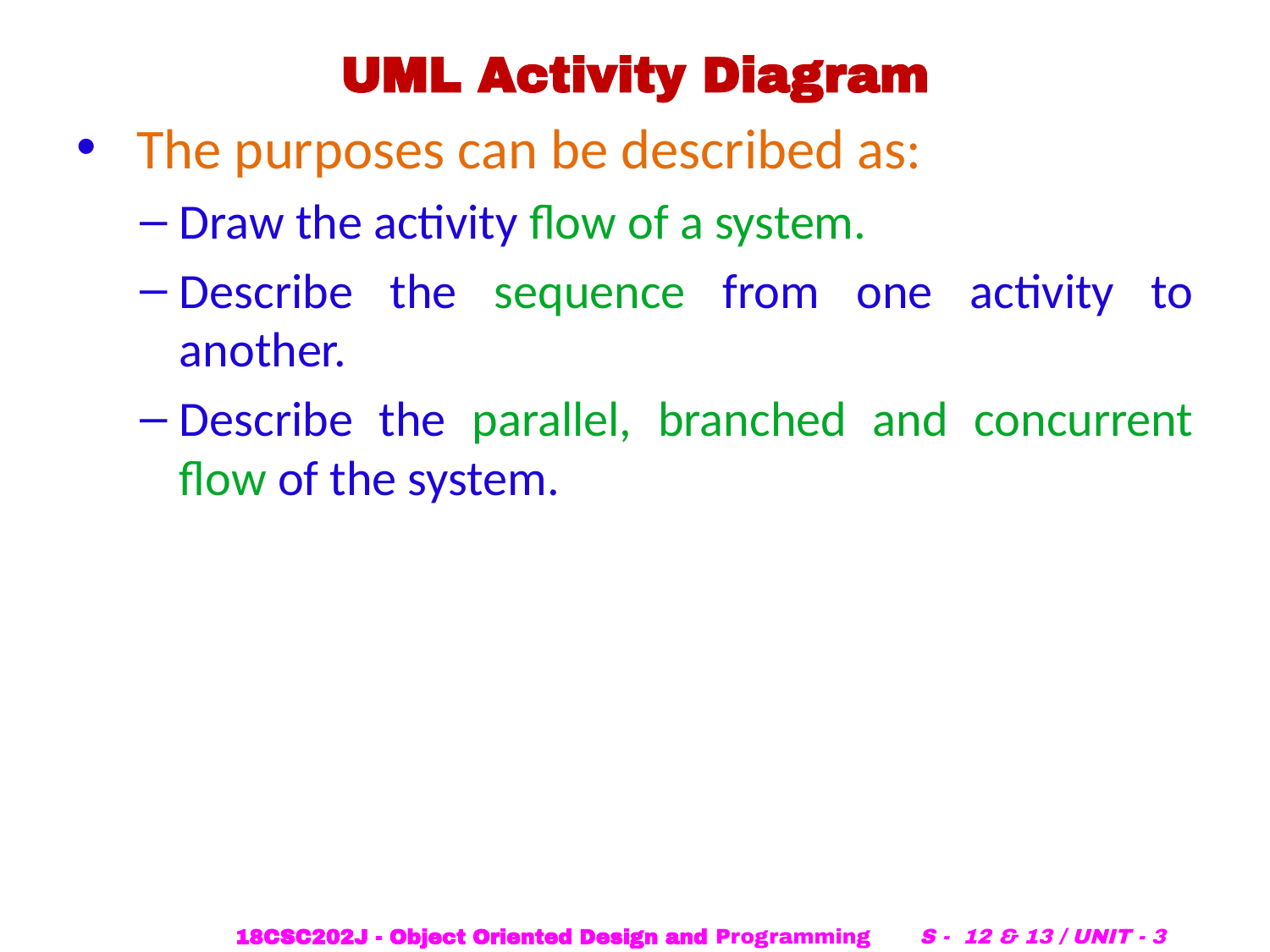

# UML Activity Diagram
 The purposes can be described as:
Draw the activity flow of a system.
Describe the sequence from one activity to another.
Describe the parallel, branched and concurrent flow of the system.

18CSC202J - Object Oriented Design and Programming       S -  12 & 13 / UNIT - 3